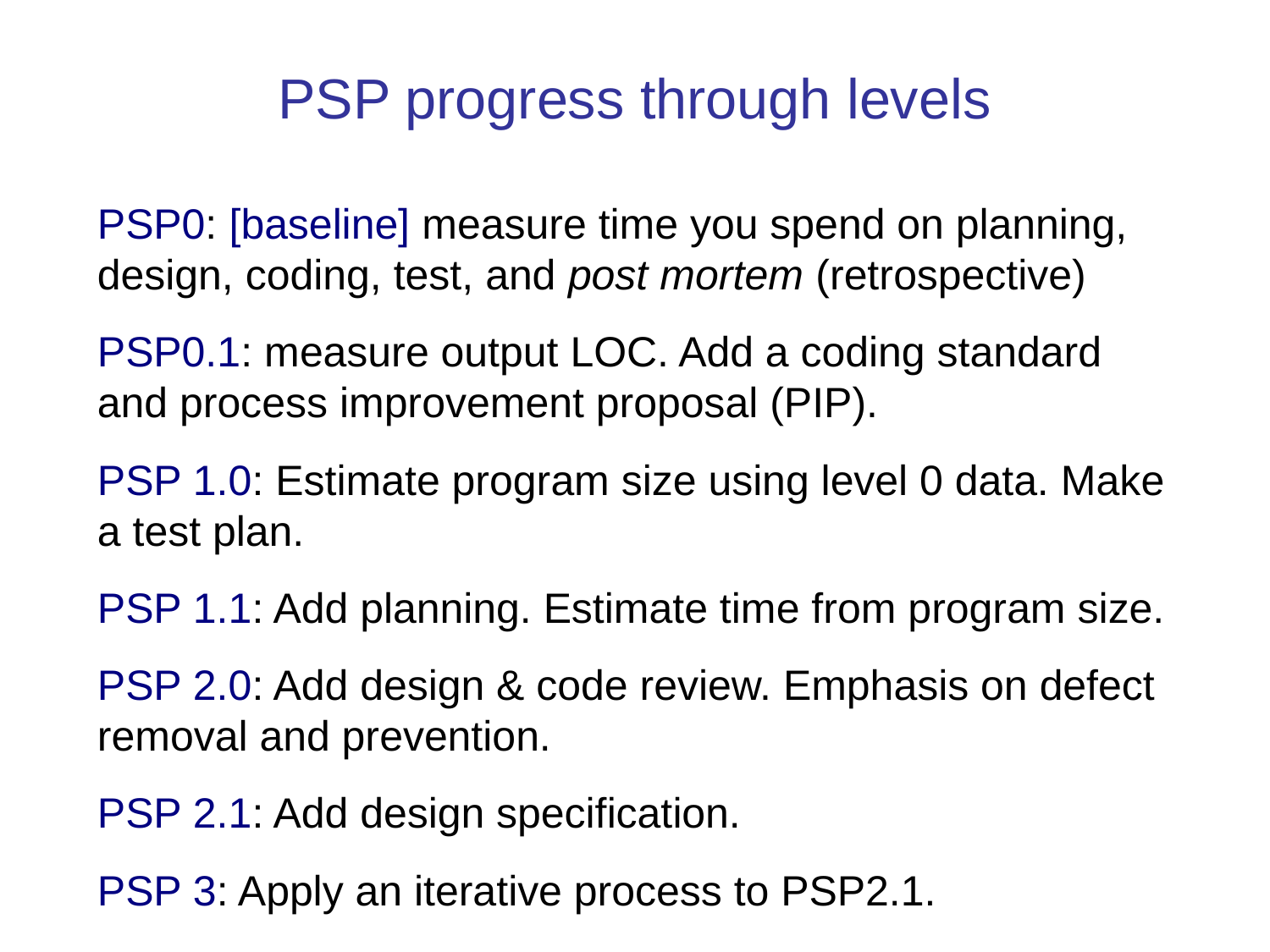

PSP progress through levels
PSP0: [baseline] measure time you spend on planning, design, coding, test, and post mortem (retrospective)
PSP0.1: measure output LOC. Add a coding standard and process improvement proposal (PIP).
PSP 1.0: Estimate program size using level 0 data. Make a test plan.
PSP 1.1: Add planning. Estimate time from program size.
PSP 2.0: Add design & code review. Emphasis on defect removal and prevention.
PSP 2.1: Add design specification.
PSP 3: Apply an iterative process to PSP2.1.